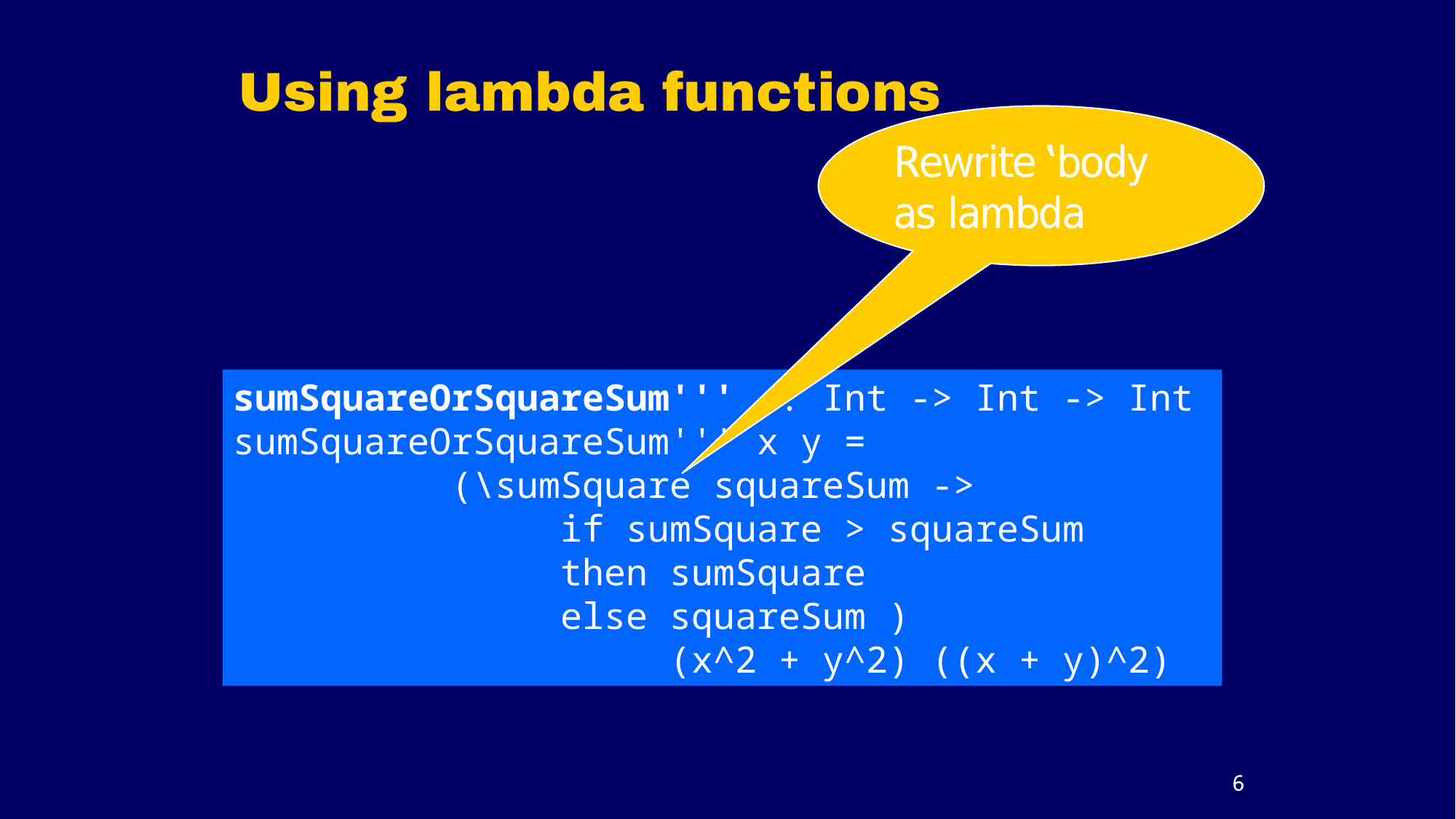

# Using lambda functions
Rewrite ‘body as lambda
sumSquareOrSquareSum''' :: Int -> Int -> Int
sumSquareOrSquareSum''' x y =
		(\sumSquare squareSum ->
			if sumSquare > squareSum
			then sumSquare
			else squareSum )
				(x^2 + y^2) ((x + y)^2)
6